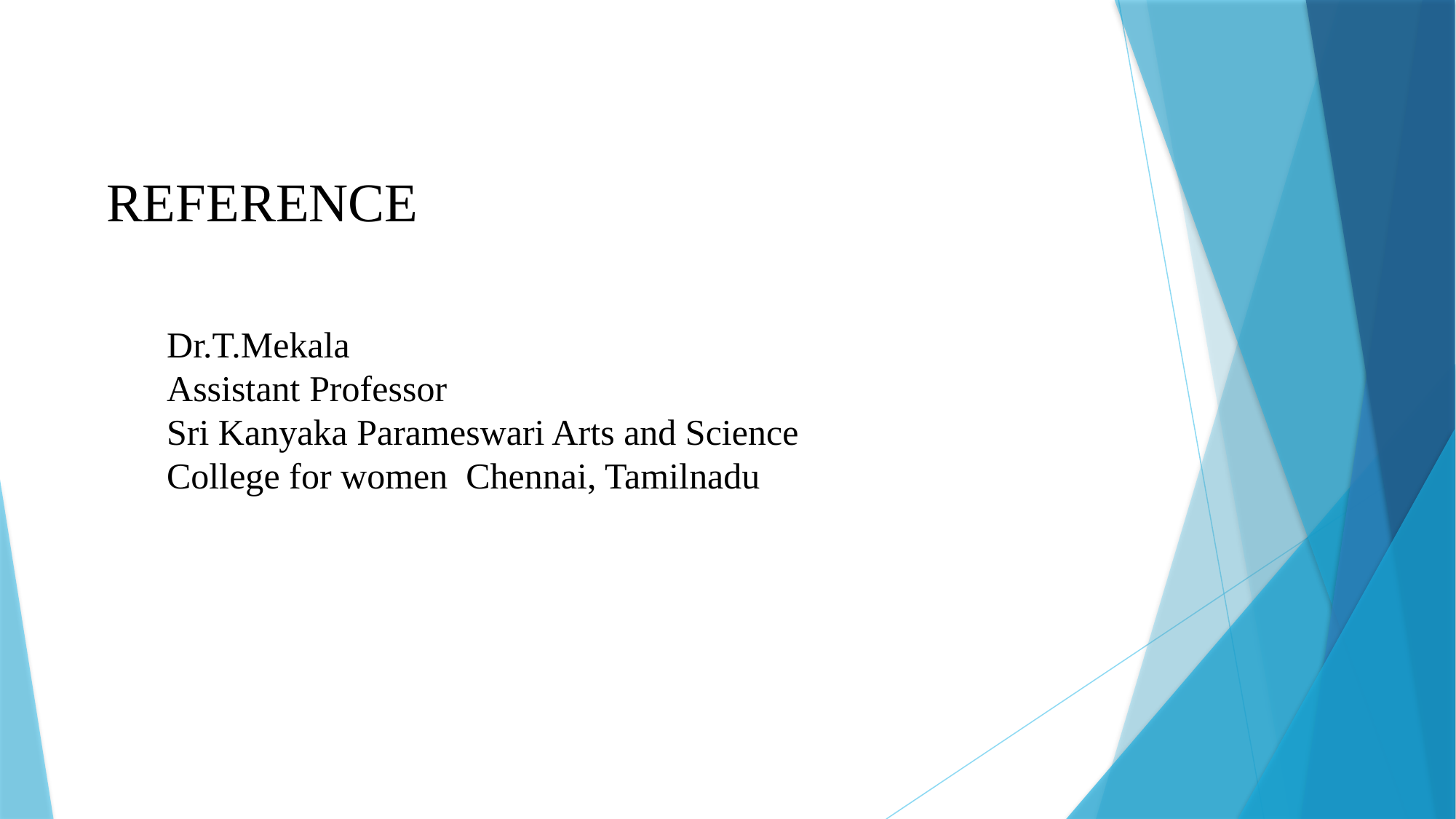

REFERENCE
Dr.T.Mekala
Assistant Professor
Sri Kanyaka Parameswari Arts and Science College for women  Chennai, Tamilnadu